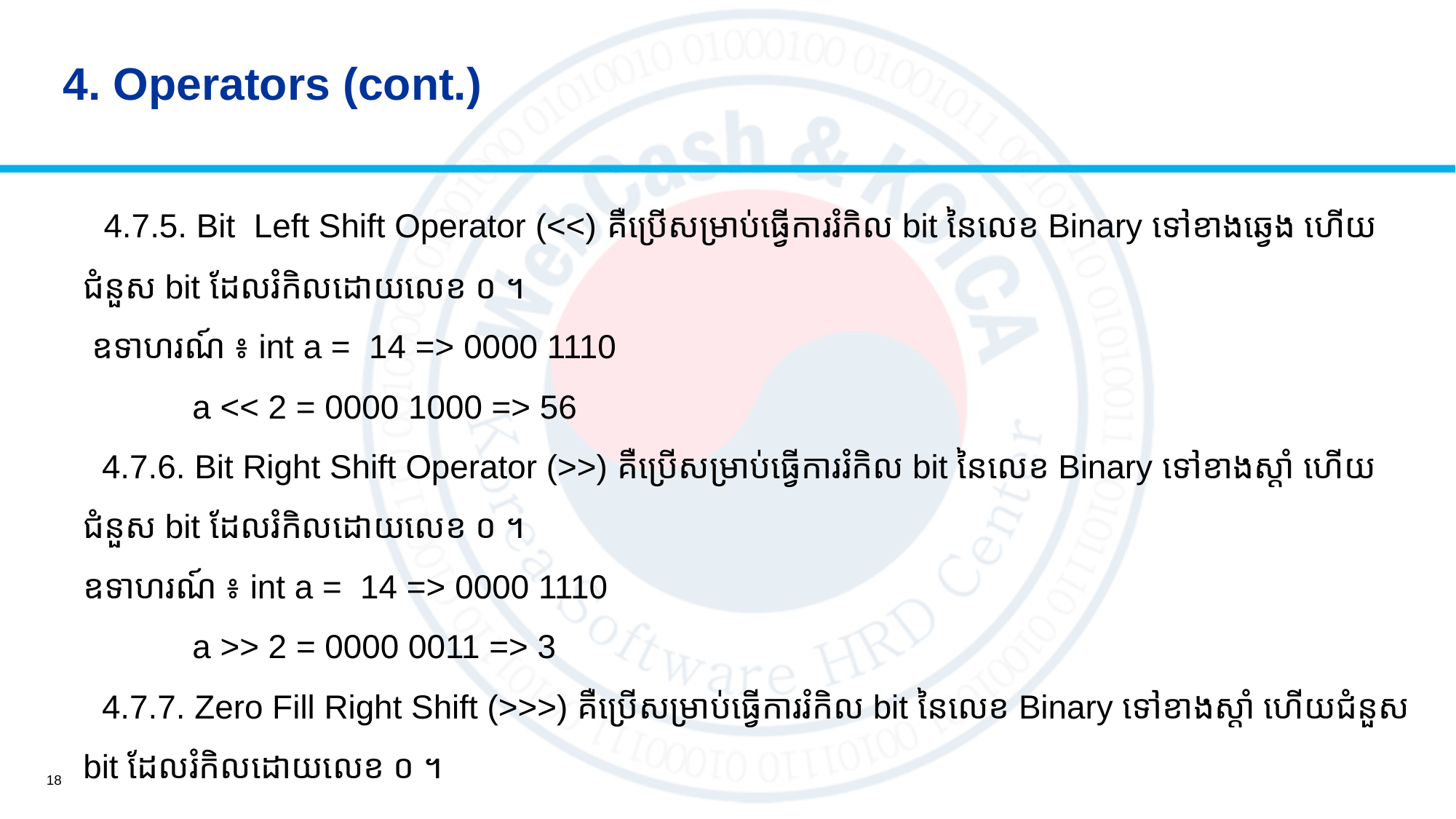

# 4. Operators (cont.)
  4.7.5. Bit  Left Shift Operator (<<) គឺប្រើសម្រាប់ធ្វើការរំកិល bit នៃលេខ Binary ទៅខាងឆ្វេង ហើយជំនួស bit ដែលរំកិលដោយលេខ ០ ។
 ឧទាហរណ៍ ៖ int a =  14 =>​​ 0000 1110
	a << 2 = 0000 1000 => 56
  4.7.6. Bit Right Shift Operator (>>) គឺប្រើសម្រាប់ធ្វើការរំកិល bit នៃលេខ Binary ទៅខាងស្ដាំ ហើយជំនួស bit ដែលរំកិលដោយលេខ ០ ។
ឧទាហរណ៍ ៖ int a =  14 =>​​ 0000 1110
	a >>​ 2 = 0000 0011 =>​ 3
​  4.7.7. Zero Fill Right Shift (>>>) គឺប្រើសម្រាប់ធ្វើការរំកិល bit នៃលេខ Binary ទៅខាងស្ដាំ ហើយជំនួស bit ដែលរំកិលដោយលេខ ០ ។

18